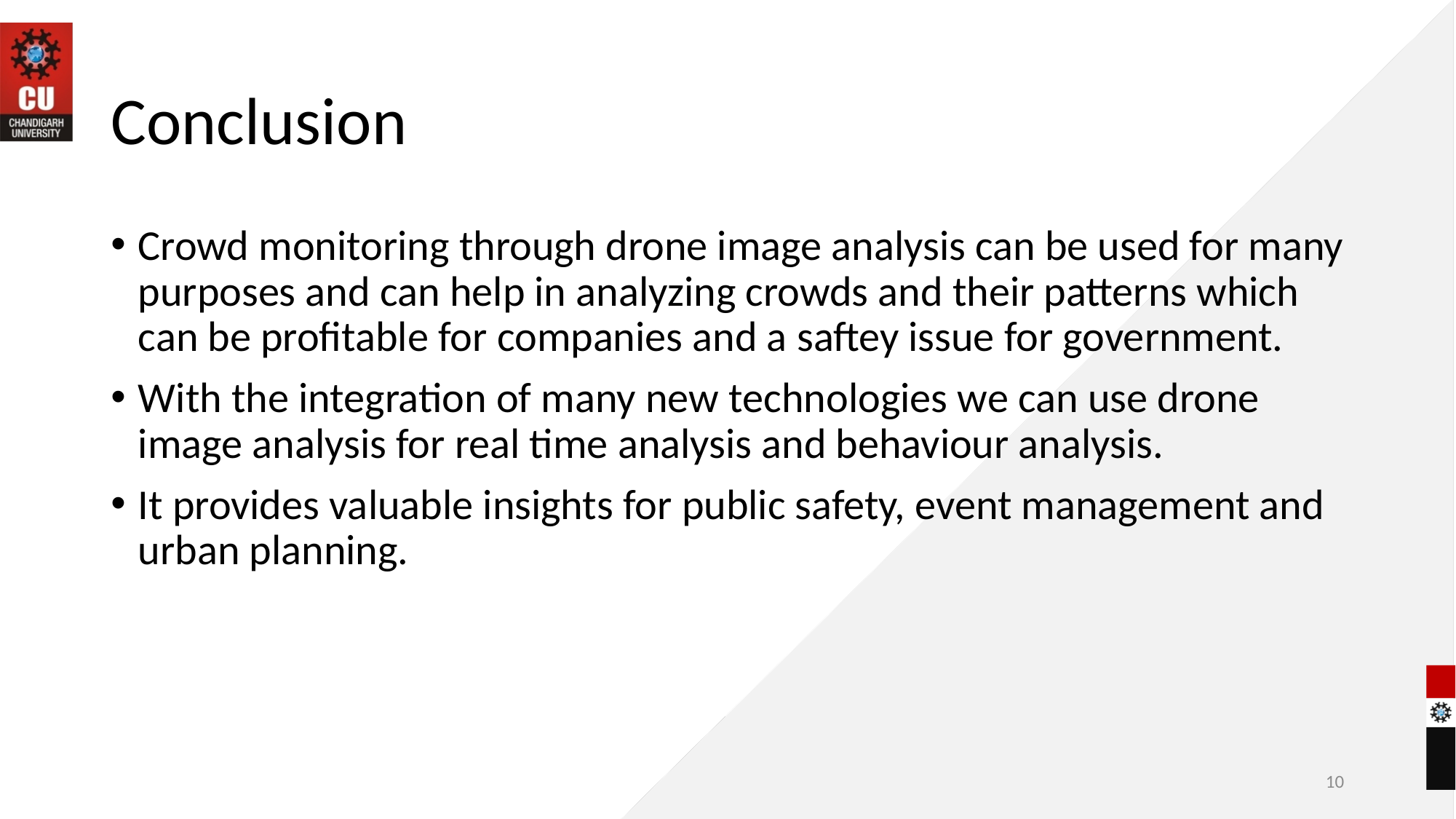

# Conclusion
Crowd monitoring through drone image analysis can be used for many purposes and can help in analyzing crowds and their patterns which can be profitable for companies and a saftey issue for government.
With the integration of many new technologies we can use drone image analysis for real time analysis and behaviour analysis.
It provides valuable insights for public safety, event management and urban planning.

10